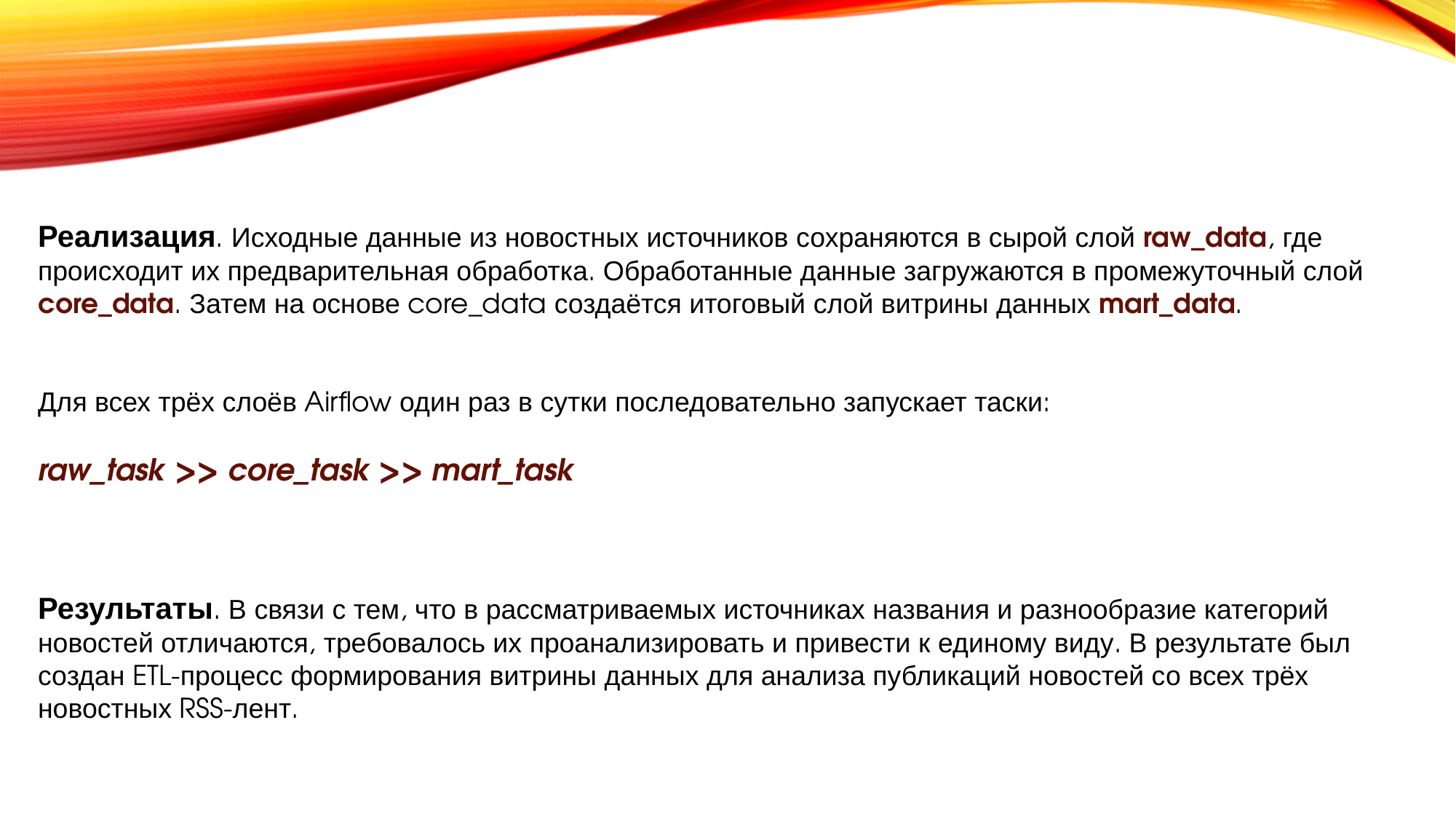

Реализация. Исходные данные из новостных источников сохраняются в сырой слой raw_data, где происходит их предварительная обработка. Обработанные данные загружаются в промежуточный слой core_data. Затем на основе core_data создаётся итоговый слой витрины данных mart_data.

Для всех трёх слоёв Airflow один раз в сутки последовательно запускает таски:

raw_task >> core_task >> mart_task

Результаты. В связи с тем, что в рассматриваемых источниках названия и разнообразие категорий новостей отличаются, требовалось их проанализировать и привести к единому виду. В результате был создан ETL-процесс формирования витрины данных для анализа публикаций новостей со всех трёх новостных RSS-лент.